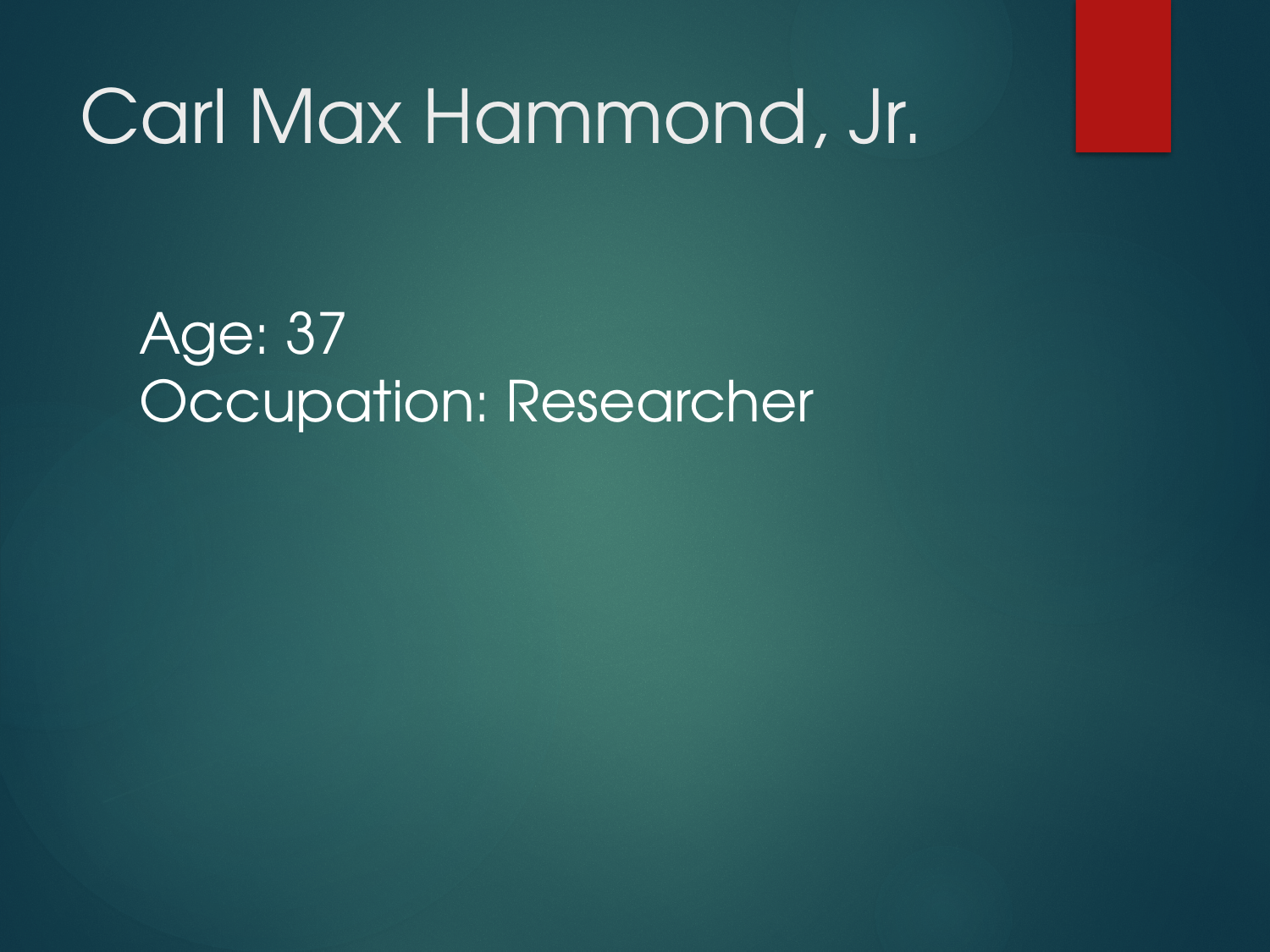

# Carl Max Hammond, Jr.

Age: 37
Occupation: Researcher